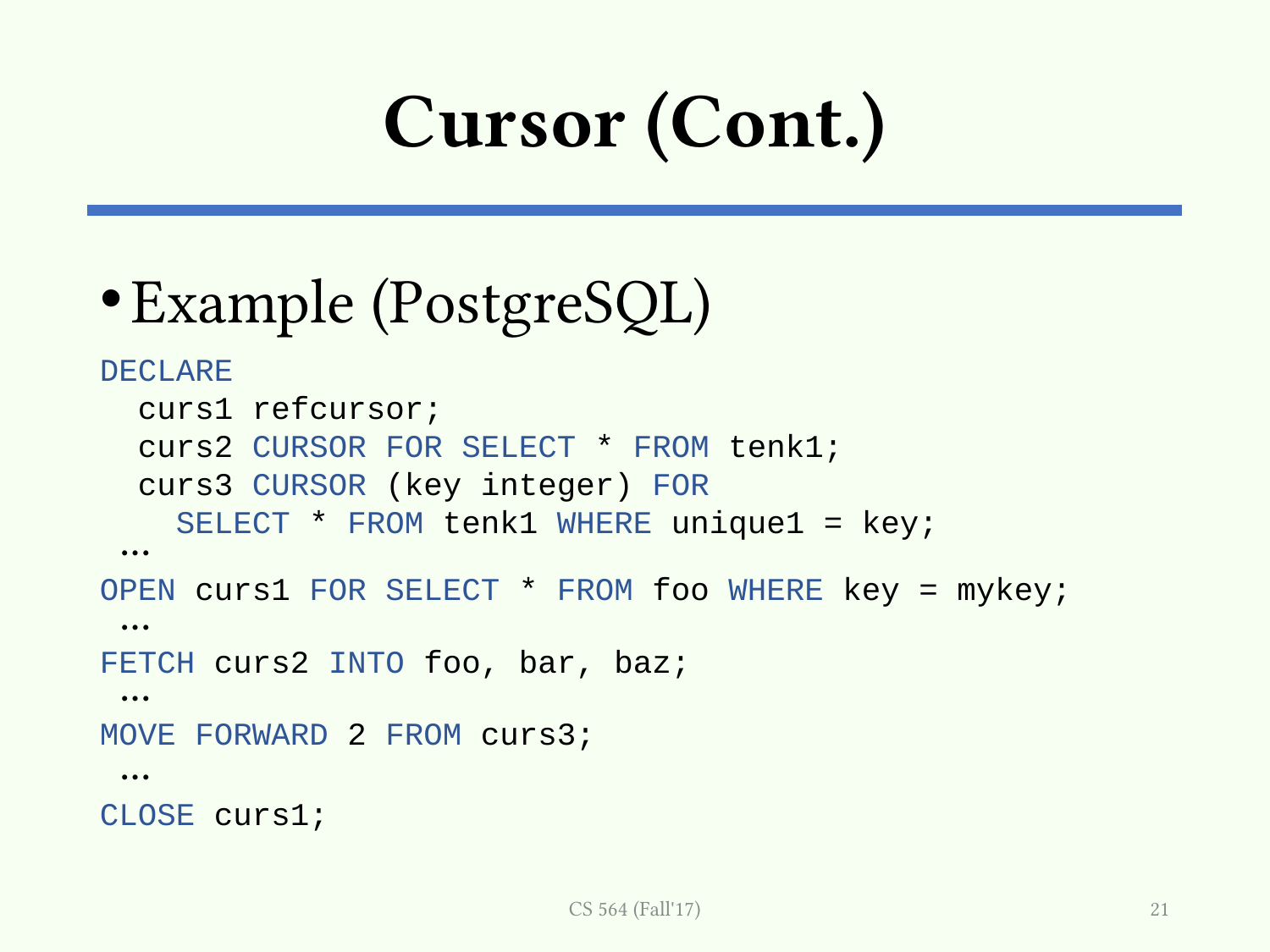

# Cursor (Cont.)
Example (PostgreSQL)
DECLARE
  curs1 refcursor;
  curs2 CURSOR FOR SELECT * FROM tenk1;
  curs3 CURSOR (key integer) FOR
    SELECT * FROM tenk1 WHERE unique1 = key;
…
OPEN curs1 FOR SELECT * FROM foo WHERE key = mykey;
…
FETCH curs2 INTO foo, bar, baz;
…
MOVE FORWARD 2 FROM curs3;
…
CLOSE curs1;
CS 564 (Fall'17)
21